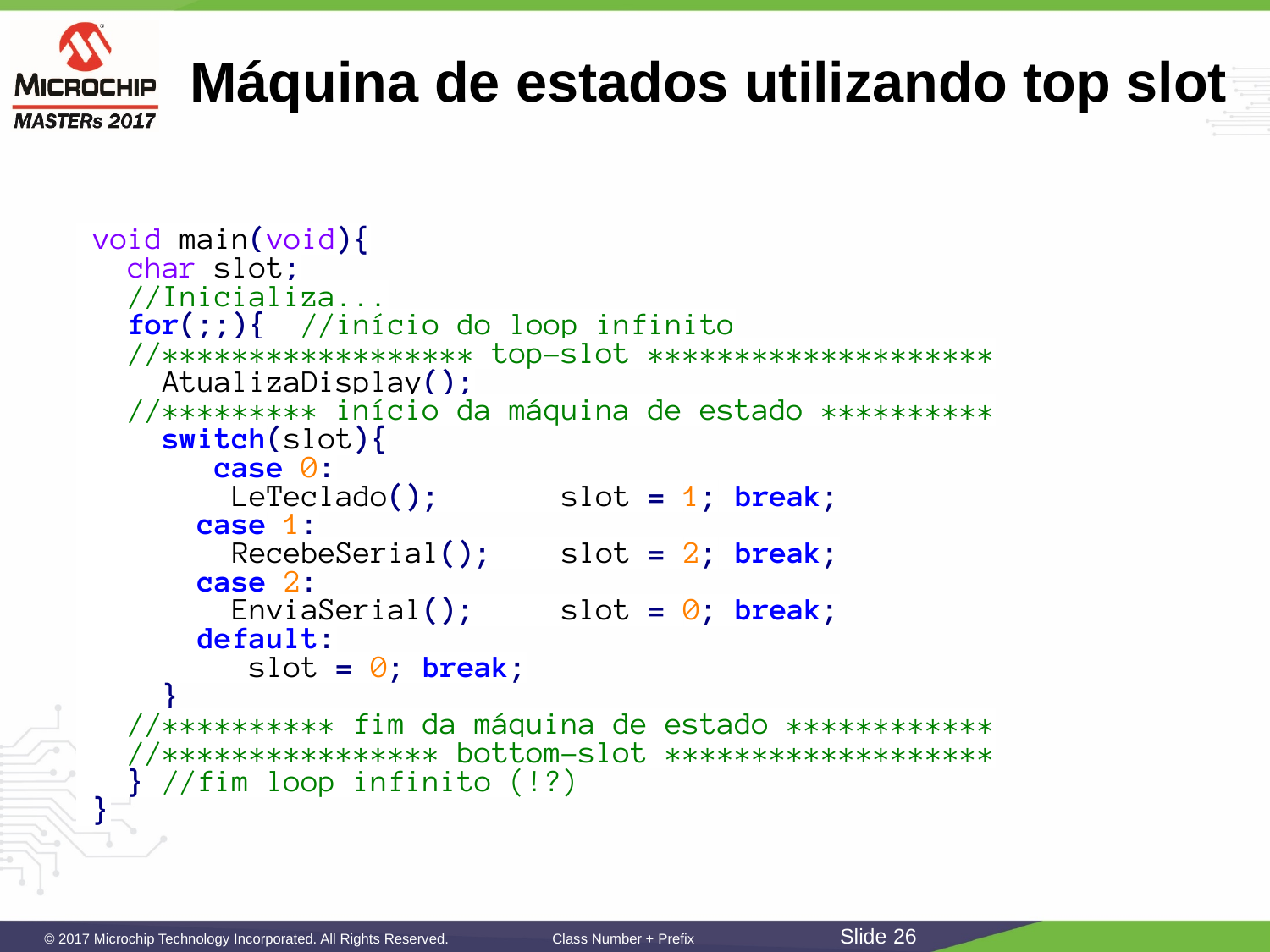

# Máquina de estados utilizando top slot
 void main(void){
   char slot;
   //Inicializa...
   for(;;){  //início do loop infinito
   //****************** top-slot ********************
     AtualizaDisplay();
   //********* início da máquina de estado **********
     switch(slot){
        case 0:
         LeTeclado();       slot = 1; break;
       case 1:
         RecebeSerial();    slot = 2; break;
       case 2:
         EnviaSerial();     slot = 0; break;
       default:
          slot = 0; break;
     }
   //********** fim da máquina de estado ************
   //**************** bottom-slot *******************
   } //fim loop infinito (!?)
 }